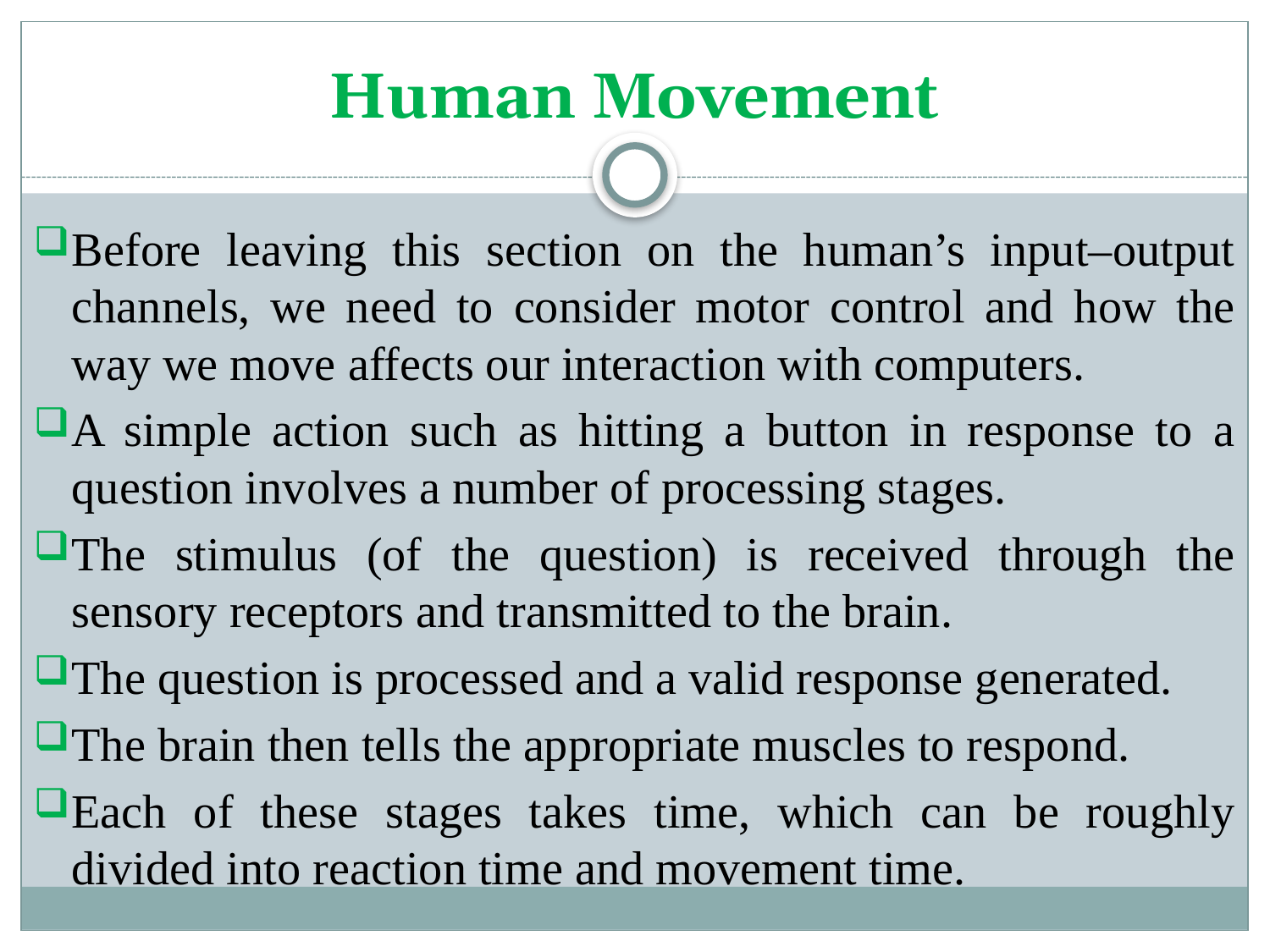

# Human Movement
Before leaving this section on the human’s input–output channels, we need to consider motor control and how the way we move affects our interaction with computers.
A simple action such as hitting a button in response to a question involves a number of processing stages.
The stimulus (of the question) is received through the sensory receptors and transmitted to the brain.
The question is processed and a valid response generated.
The brain then tells the appropriate muscles to respond.
Each of these stages takes time, which can be roughly divided into reaction time and movement time.